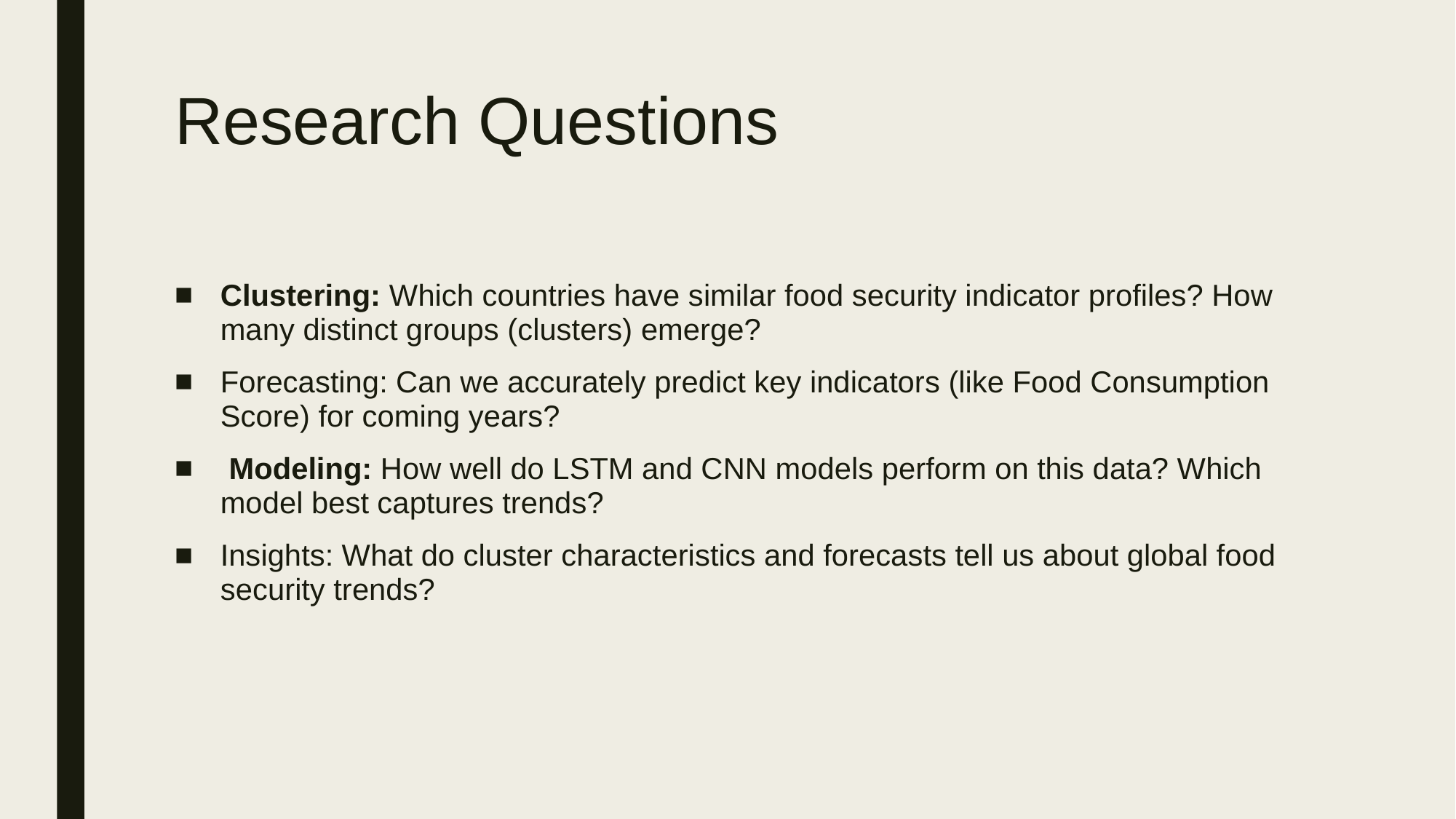

# Research Questions
Clustering: Which countries have similar food security indicator profiles? How many distinct groups (clusters) emerge?
Forecasting: Can we accurately predict key indicators (like Food Consumption Score) for coming years?
 Modeling: How well do LSTM and CNN models perform on this data? Which model best captures trends?
Insights: What do cluster characteristics and forecasts tell us about global food security trends?